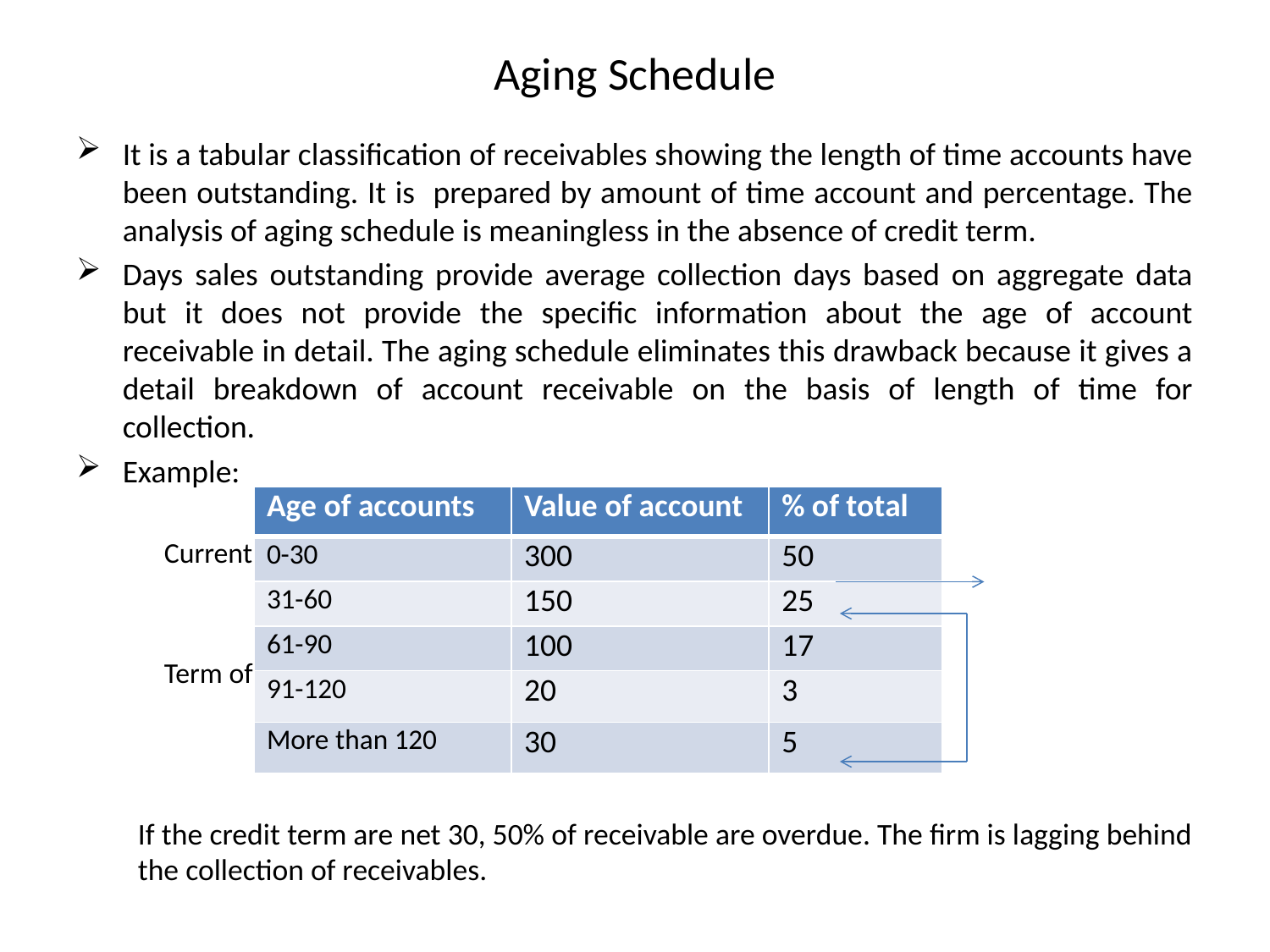

# Aging Schedule
It is a tabular classification of receivables showing the length of time accounts have been outstanding. It is  prepared by amount of time account and percentage. The analysis of aging schedule is meaningless in the absence of credit term.
Days sales outstanding provide average collection days based on aggregate data but it does not provide the specific information about the age of account receivable in detail. The aging schedule eliminates this drawback because it gives a detail breakdown of account receivable on the basis of length of time for collection.
Example:

							    Current A/R

						                    Outstanding with
							    Term of net 30

If the credit term are net 30, 50% of receivable are overdue. The firm is lagging behind the collection of receivables.
| Age of accounts | Value of account | % of total |
| --- | --- | --- |
| 0-30 | 300 | 50 |
| 31-60 | 150 | 25 |
| 61-90 | 100 | 17 |
| 91-120 | 20 | 3 |
| More than 120 | 30 | 5 |